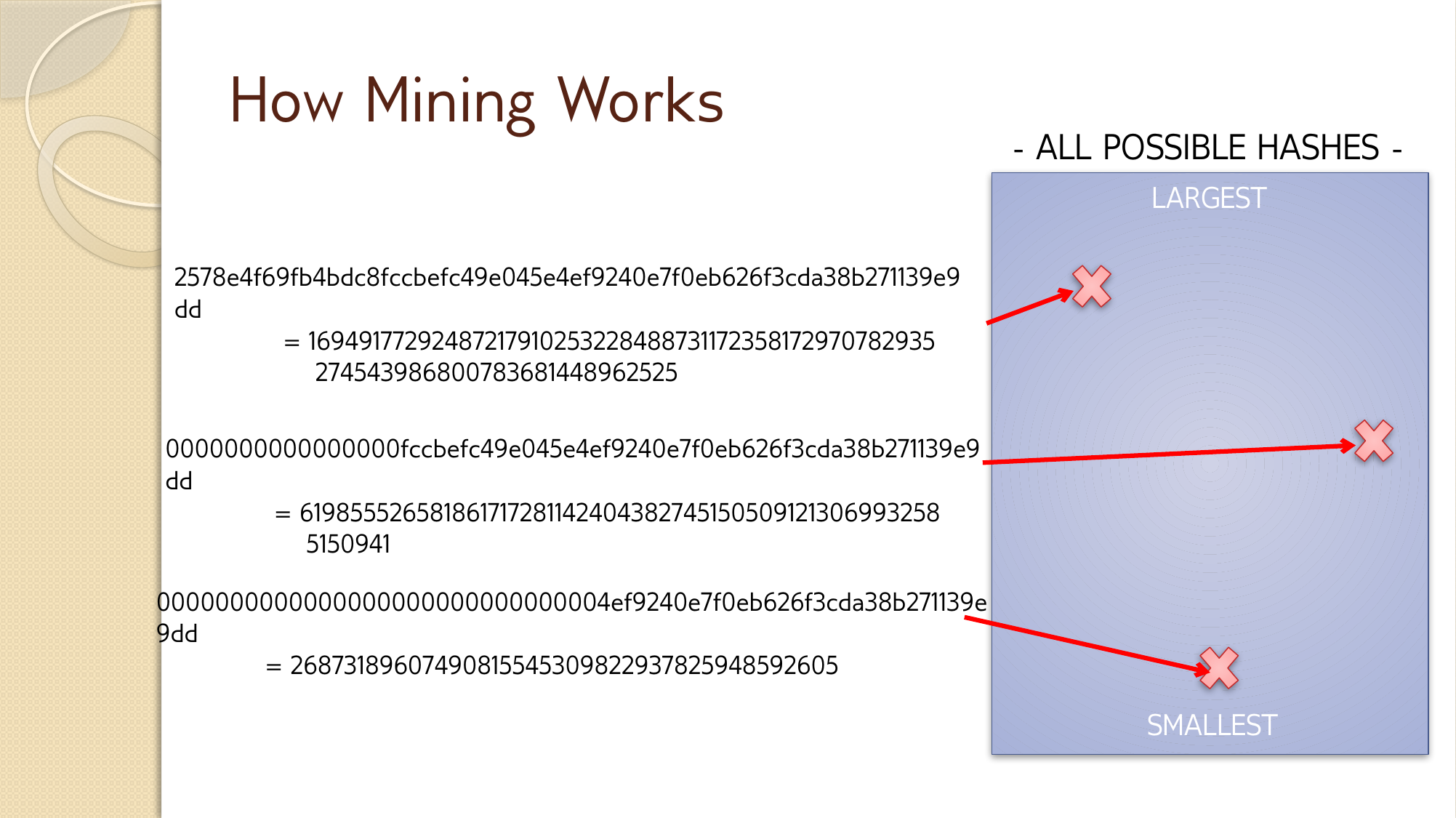

How Mining Works
- ALL POSSIBLE HASHES -

LARGEST
2578e4f69fb4bdc8fccbefc49e045e4ef9240e7f0eb626f3cda38b271139e9dd
   	= 16949177292487217910253228488731172358172970782935
	    274543986800783681448962525

0000000000000000fccbefc49e045e4ef9240e7f0eb626f3cda38b271139e9dd
   	= 619855526581861717281142404382745150509121306993258
	    5150941
0000000000000000000000000000004ef9240e7f0eb626f3cda38b271139e9dd
   	= 26873189607490815545309822937825948592605

SMALLEST